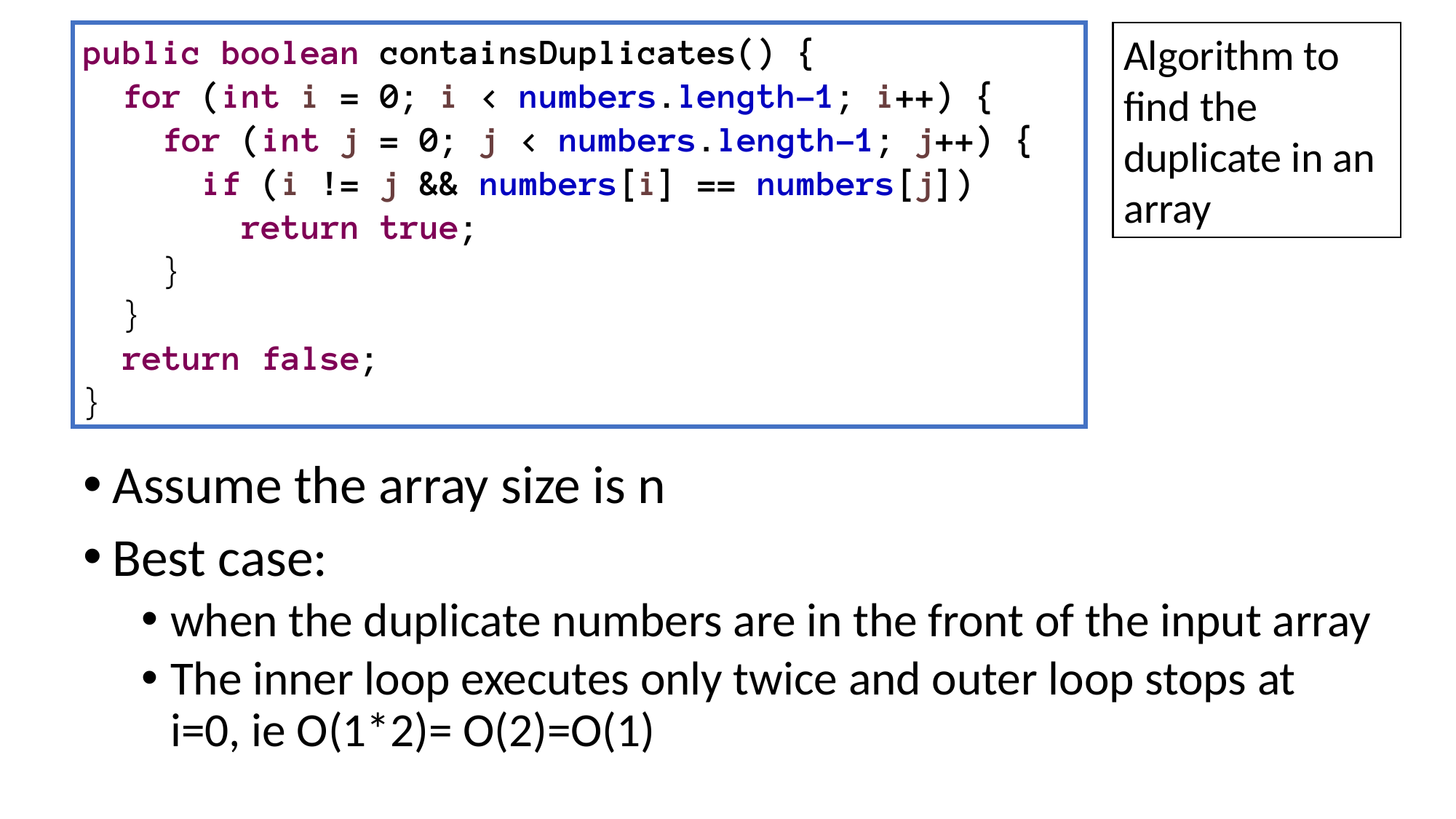

public boolean containsDuplicates() {
  for (int i = 0; i < numbers.length-1; i++) {
    for (int j = 0; j < numbers.length-1; j++) {
      if (i != j && numbers[i] == numbers[j])
        return true;
    }
  }
  return false;
}
Algorithm to find the duplicate in an array
Assume the array size is n
Best case:
when the duplicate numbers are in the front of the input array
The inner loop executes only twice and outer loop stops at i=0, ie O(1*2)= O(2)=O(1)